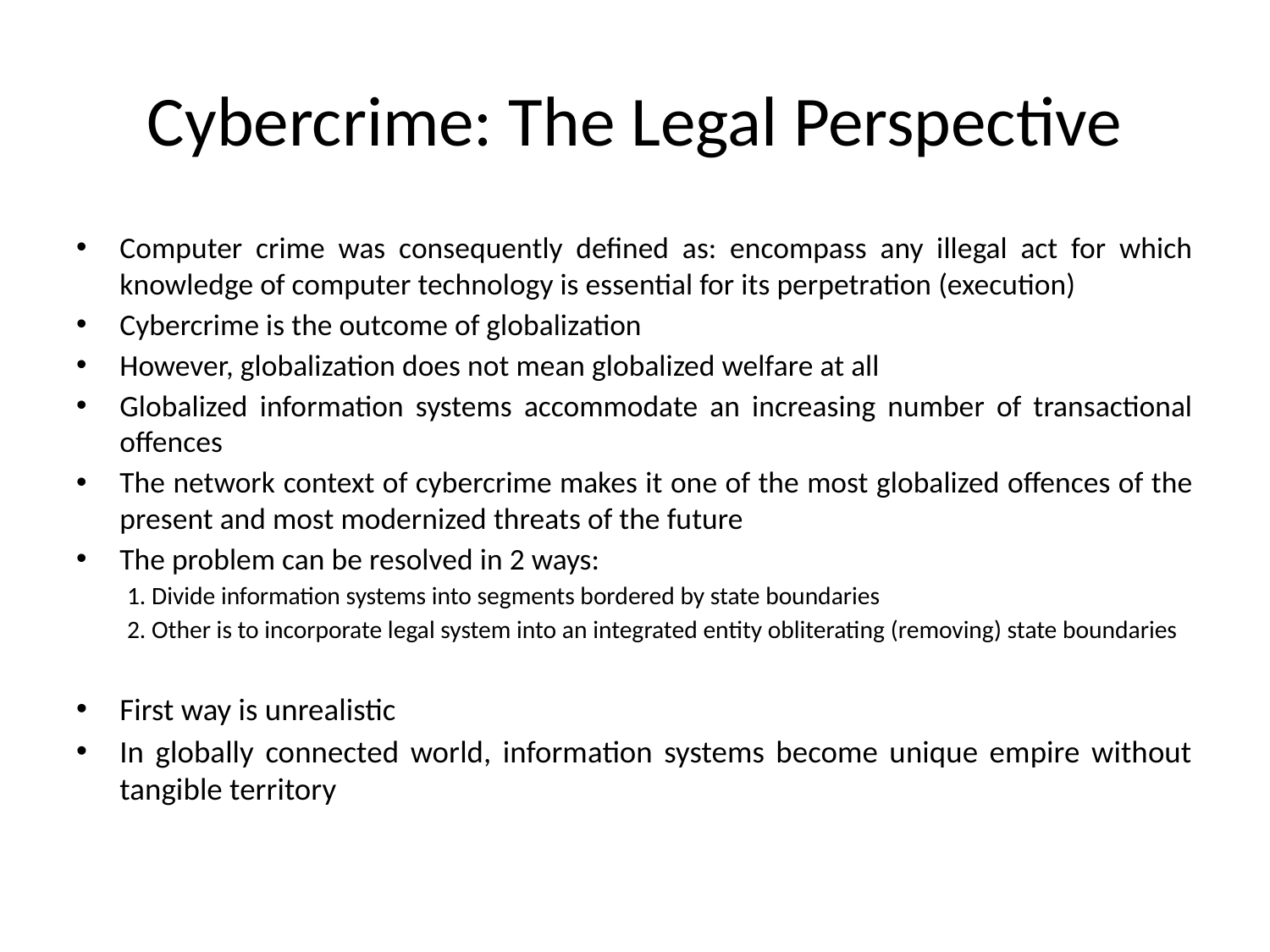

# Cybercrime: The Legal Perspective
Computer crime was consequently defined as: encompass any illegal act for which knowledge of computer technology is essential for its perpetration (execution)
Cybercrime is the outcome of globalization
However, globalization does not mean globalized welfare at all
Globalized information systems accommodate an increasing number of transactional offences
The network context of cybercrime makes it one of the most globalized offences of the present and most modernized threats of the future
The problem can be resolved in 2 ways:
1. Divide information systems into segments bordered by state boundaries
2. Other is to incorporate legal system into an integrated entity obliterating (removing) state boundaries

First way is unrealistic
In globally connected world, information systems become unique empire without tangible territory